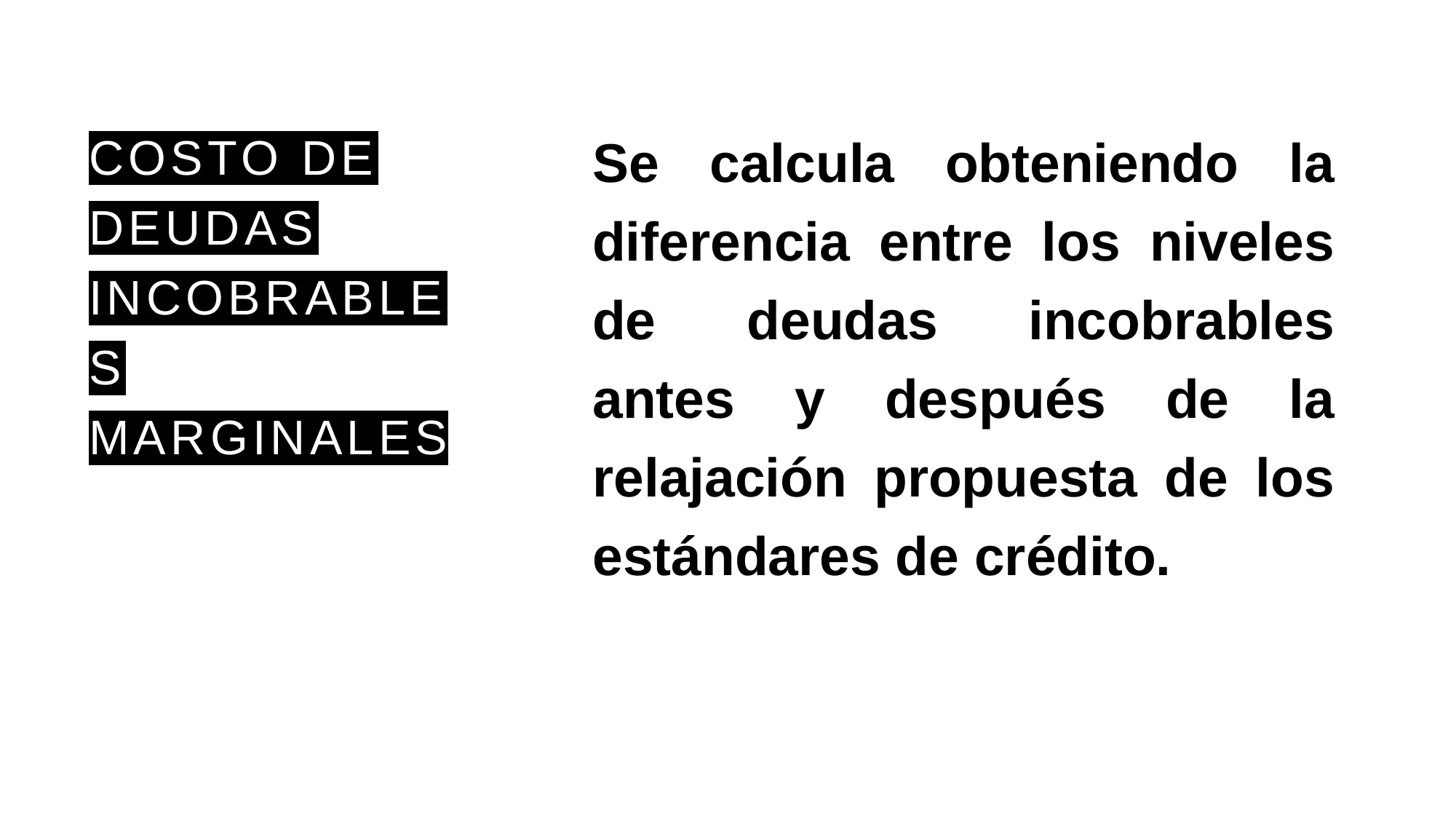

# Costo de Deudas Incobrables marginales
Se calcula obteniendo la diferencia entre los niveles de deudas incobrables antes y después de la relajación propuesta de los estándares de crédito.